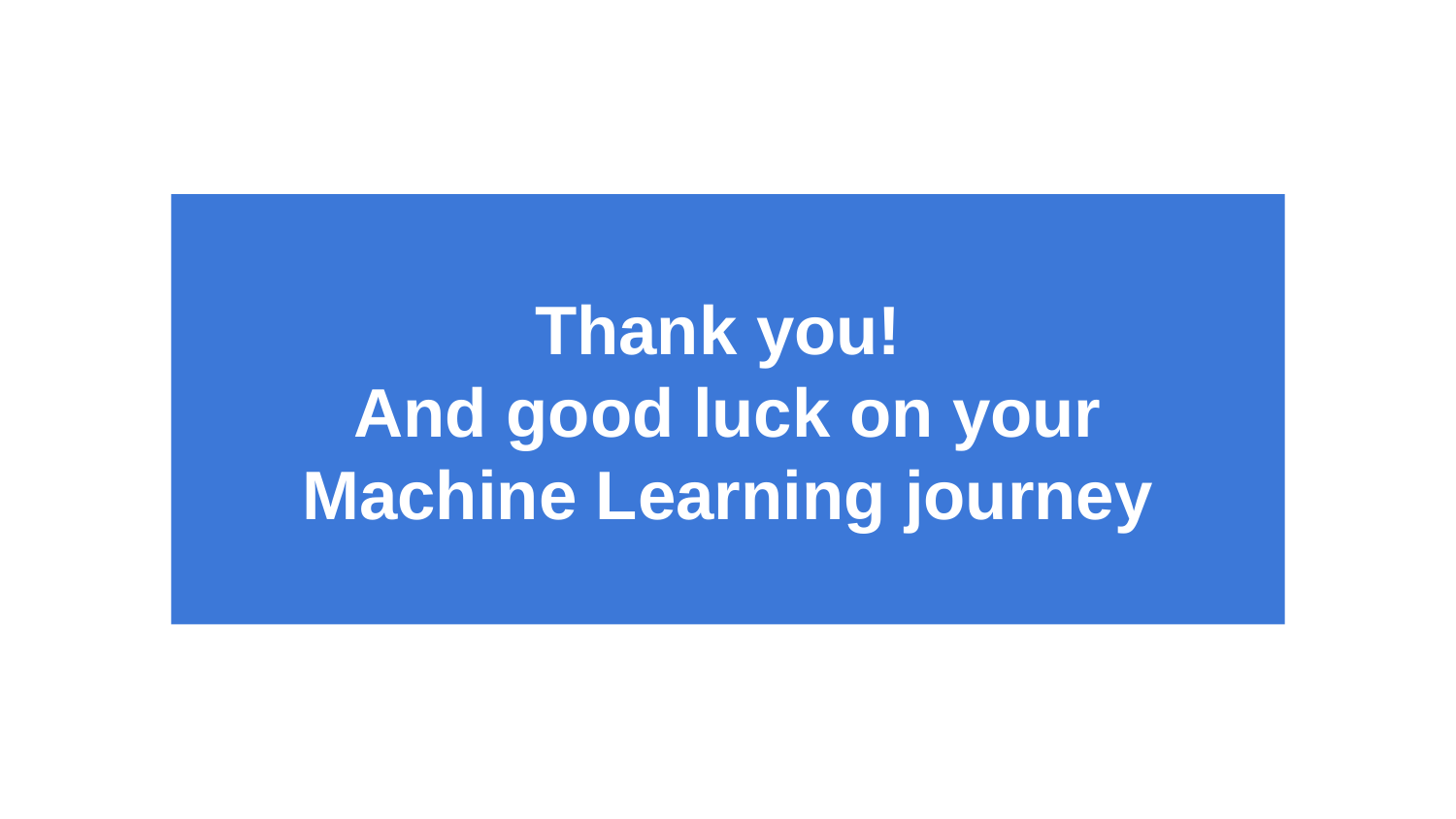

# Thank you!
And good luck on your Machine Learning journey